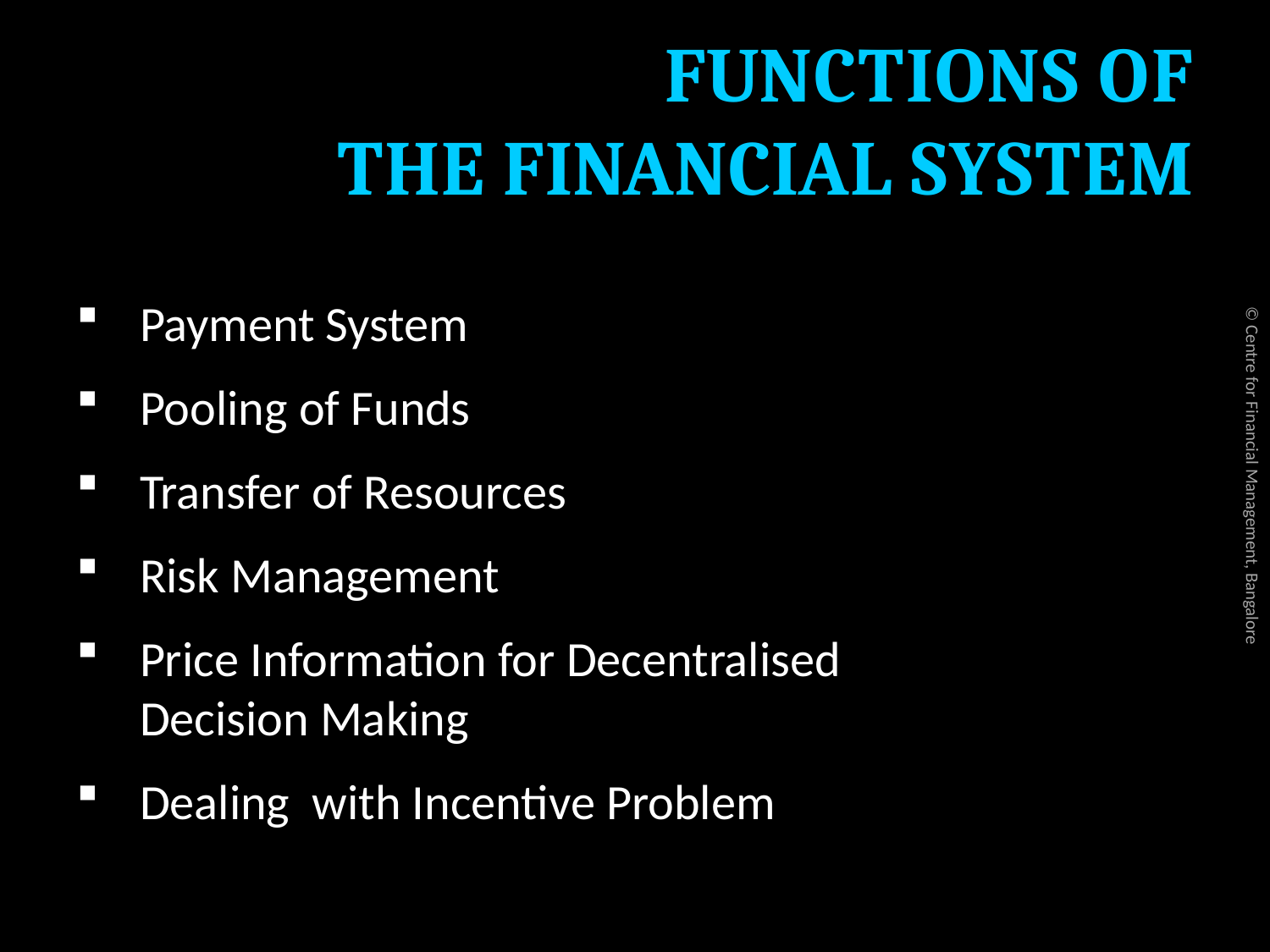

# FUNCTIONS OF THE FINANCIAL SYSTEM
Payment System
Pooling of Funds
Transfer of Resources
Risk Management
Price Information for Decentralised Decision Making
Dealing  with Incentive Problem